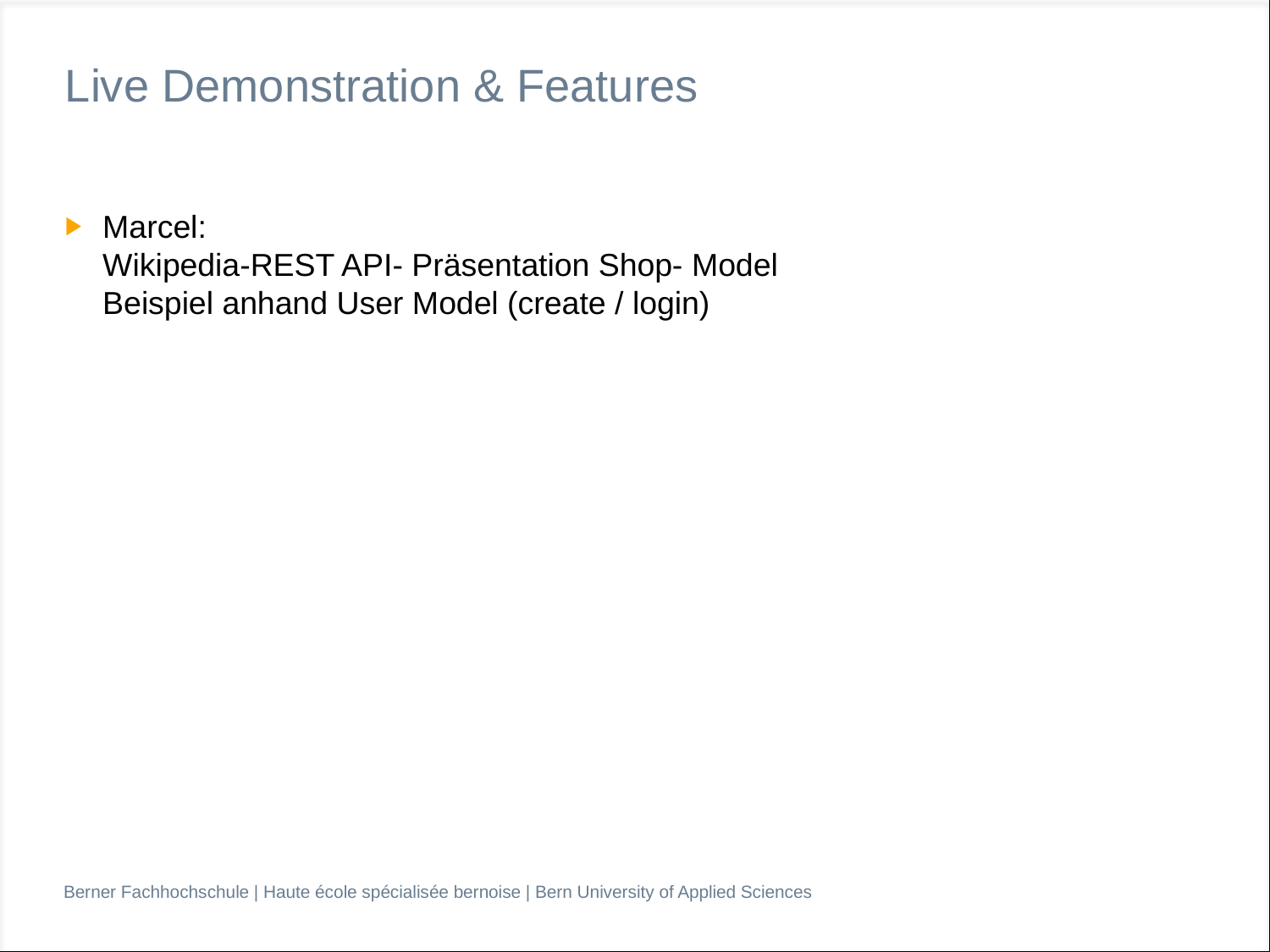

# Live Demonstration & Features
Marcel:
Wikipedia-REST API- Präsentation Shop- Model
Beispiel anhand User Model (create / login)